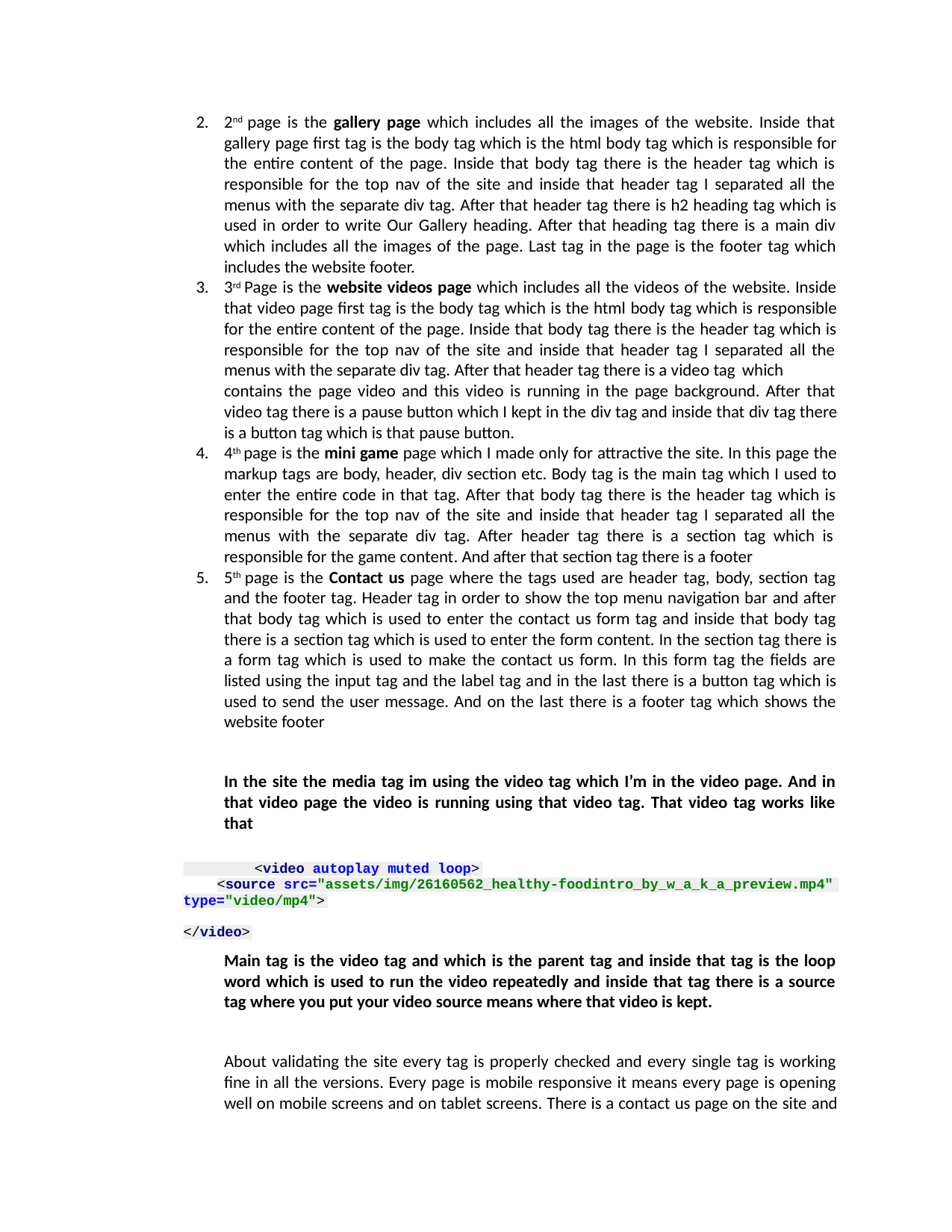

2nd page is the gallery page which includes all the images of the website. Inside that  gallery page first tag is the body tag which is the html body tag which is responsible for  the entire content of the page. Inside that body tag there is the header tag which is  responsible for the top nav of the site and inside that header tag I separated all the  menus with the separate div tag. After that header tag there is h2 heading tag which is  used in order to write Our Gallery heading. After that heading tag there is a main div  which includes all the images of the page. Last tag in the page is the footer tag which  includes the website footer.
3rd Page is the website videos page which includes all the videos of the website. Inside  that video page first tag is the body tag which is the html body tag which is responsible  for the entire content of the page. Inside that body tag there is the header tag which is  responsible for the top nav of the site and inside that header tag I separated all the  menus with the separate div tag. After that header tag there is a video tag which
contains the page video and this video is running in the page background. After that  video tag there is a pause button which I kept in the div tag and inside that div tag there  is a button tag which is that pause button.
4th page is the mini game page which I made only for attractive the site. In this page the  markup tags are body, header, div section etc. Body tag is the main tag which I used to  enter the entire code in that tag. After that body tag there is the header tag which is  responsible for the top nav of the site and inside that header tag I separated all the  menus with the separate div tag. After header tag there is a section tag which is  responsible for the game content. And after that section tag there is a footer
5th page is the Contact us page where the tags used are header tag, body, section tag  and the footer tag. Header tag in order to show the top menu navigation bar and after  that body tag which is used to enter the contact us form tag and inside that body tag  there is a section tag which is used to enter the form content. In the section tag there is  a form tag which is used to make the contact us form. In this form tag the fields are  listed using the input tag and the label tag and in the last there is a button tag which is  used to send the user message. And on the last there is a footer tag which shows the  website footer

In the site the media tag im using the video tag which I’m in the video page. And in  that video page the video is running using that video tag. That video tag works like  that
<video autoplay muted loop>
<source src="assets/img/26160562_healthy-foodintro_by_w_a_k_a_preview.mp4"
type="video/mp4">
</video>
Main tag is the video tag and which is the parent tag and inside that tag is the loop  word which is used to run the video repeatedly and inside that tag there is a source  tag where you put your video source means where that video is kept.

About validating the site every tag is properly checked and every single tag is working  fine in all the versions. Every page is mobile responsive it means every page is opening  well on mobile screens and on tablet screens. There is a contact us page on the site and